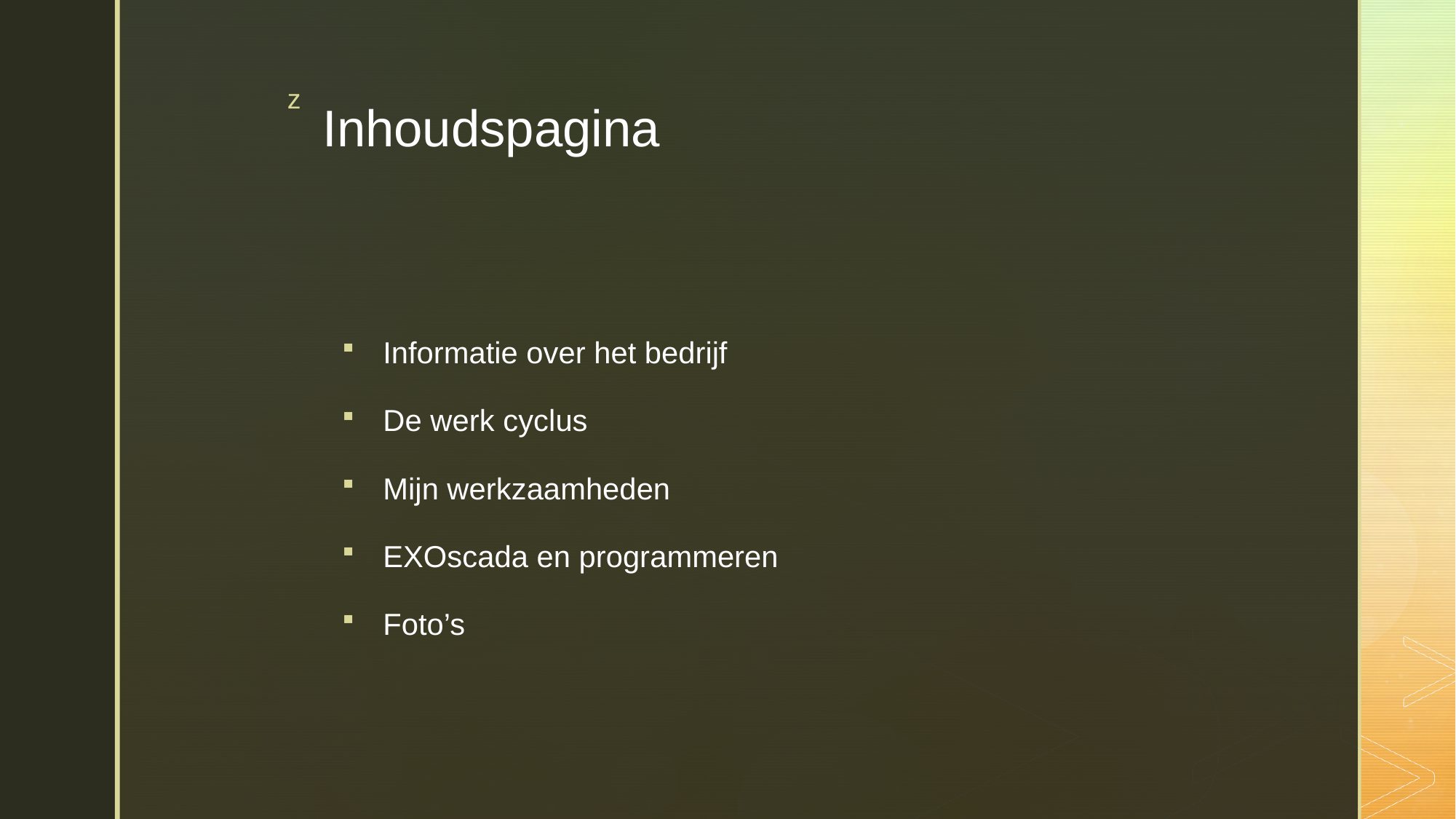

# Inhoudspagina
Informatie over het bedrijf
De werk cyclus
Mijn werkzaamheden
EXOscada en programmeren
Foto’s